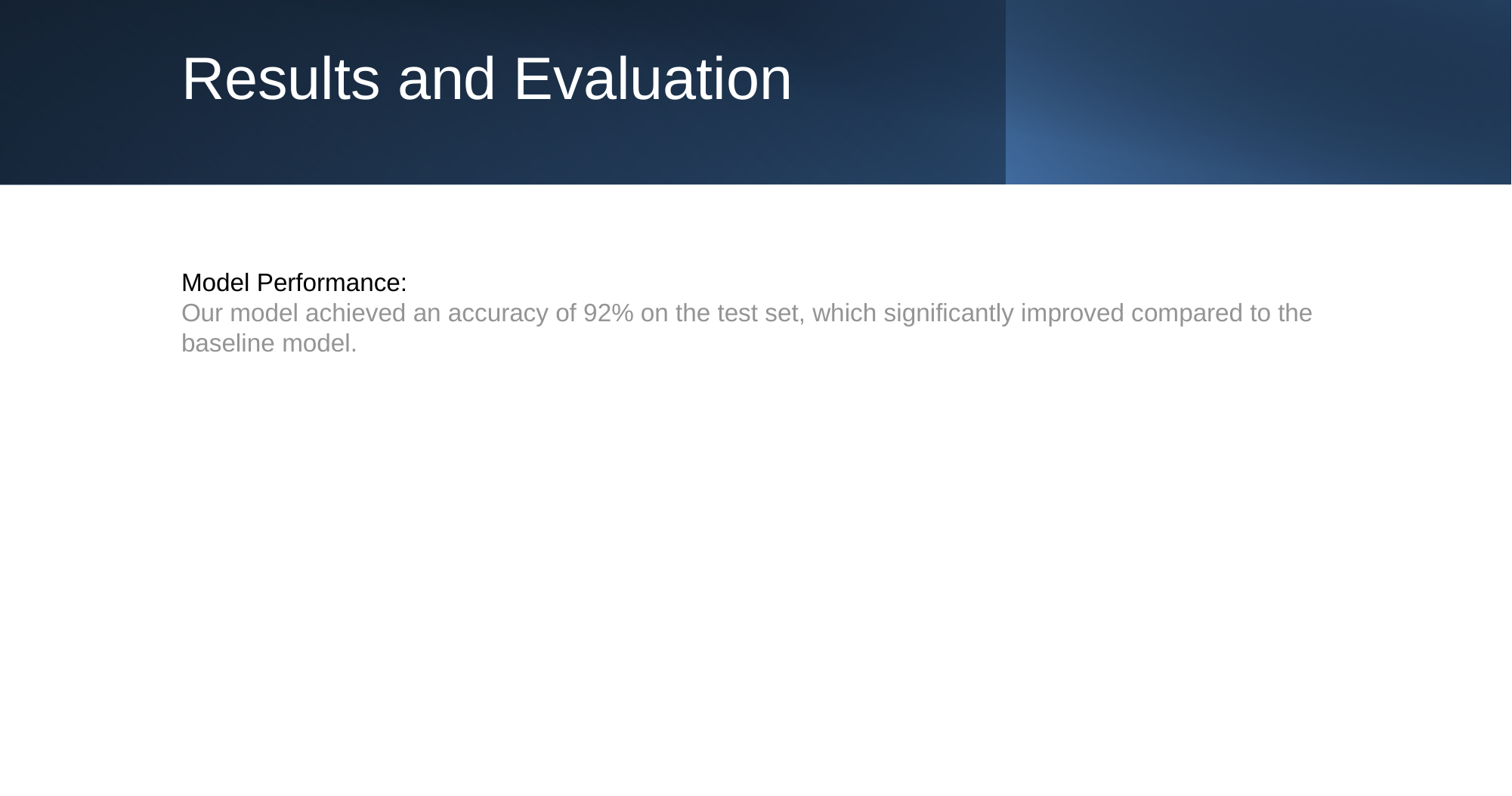

# Results and Evaluation
Model Performance:
Our model achieved an accuracy of 92% on the test set, which significantly improved compared to the baseline model.